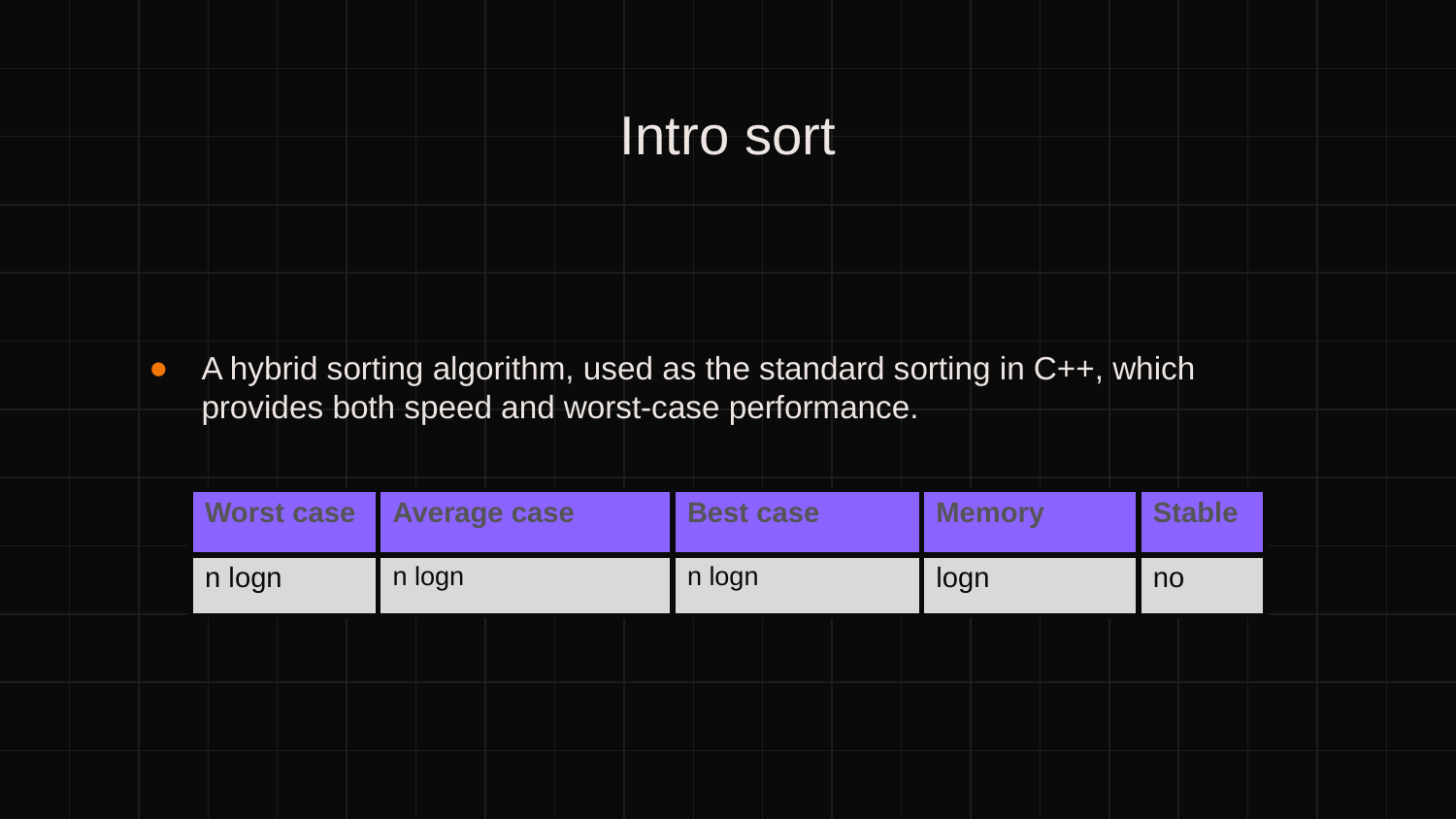

# Intro sort

A hybrid sorting algorithm, used as the standard sorting in C++, which provides both speed and worst-case performance.
| Worst case | Average case | Best case | Memory | Stable |
| --- | --- | --- | --- | --- |
| n logn | n logn | n logn | logn | no |